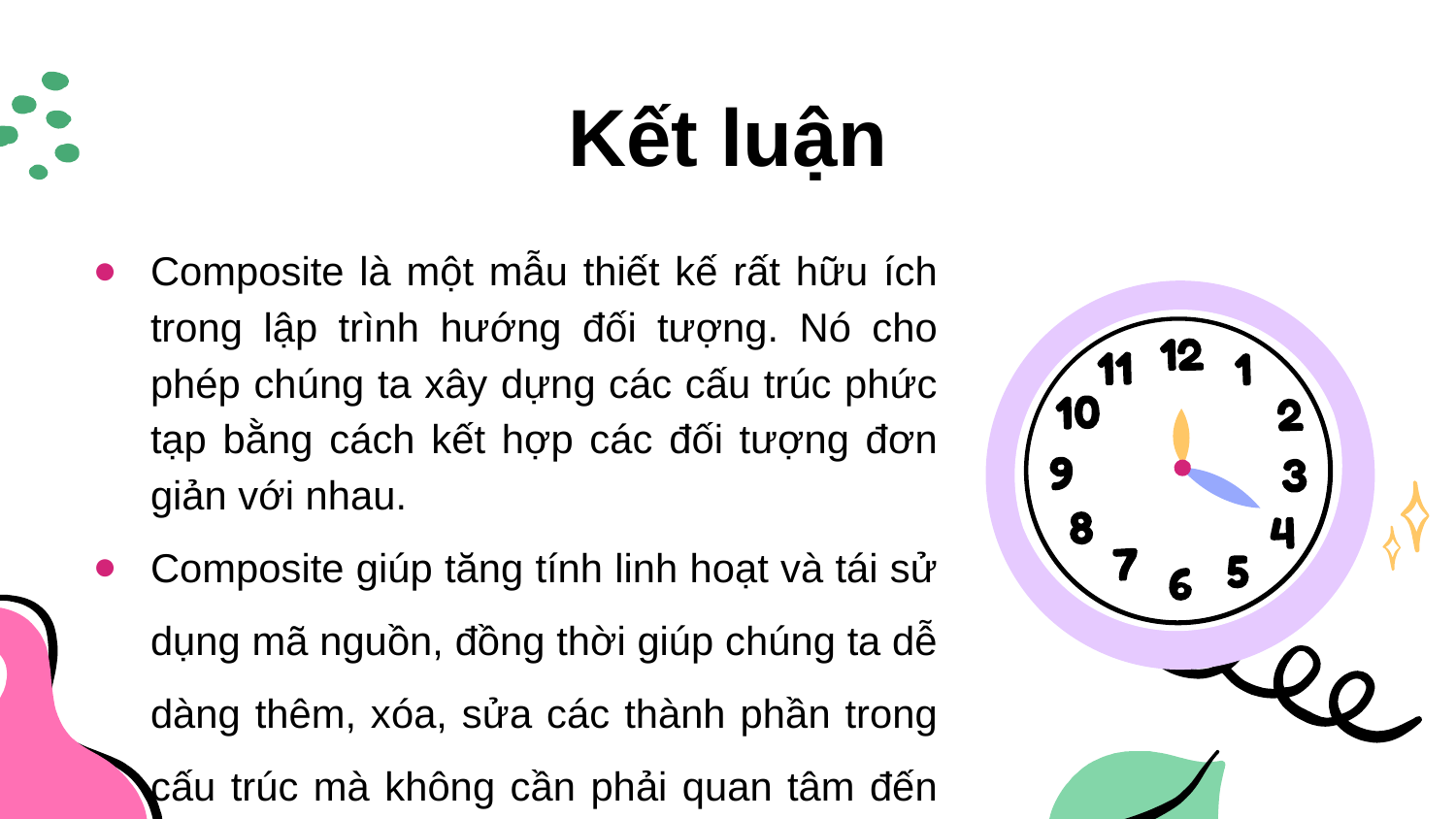

# Kết luận

Composite là một mẫu thiết kế rất hữu ích trong lập trình hướng đối tượng. Nó cho phép chúng ta xây dựng các cấu trúc phức tạp bằng cách kết hợp các đối tượng đơn giản với nhau.
Composite giúp tăng tính linh hoạt và tái sử dụng mã nguồn, đồng thời giúp chúng ta dễ dàng thêm, xóa, sửa các thành phần trong cấu trúc mà không cần phải quan tâm đến cấu trúc tổng thể.